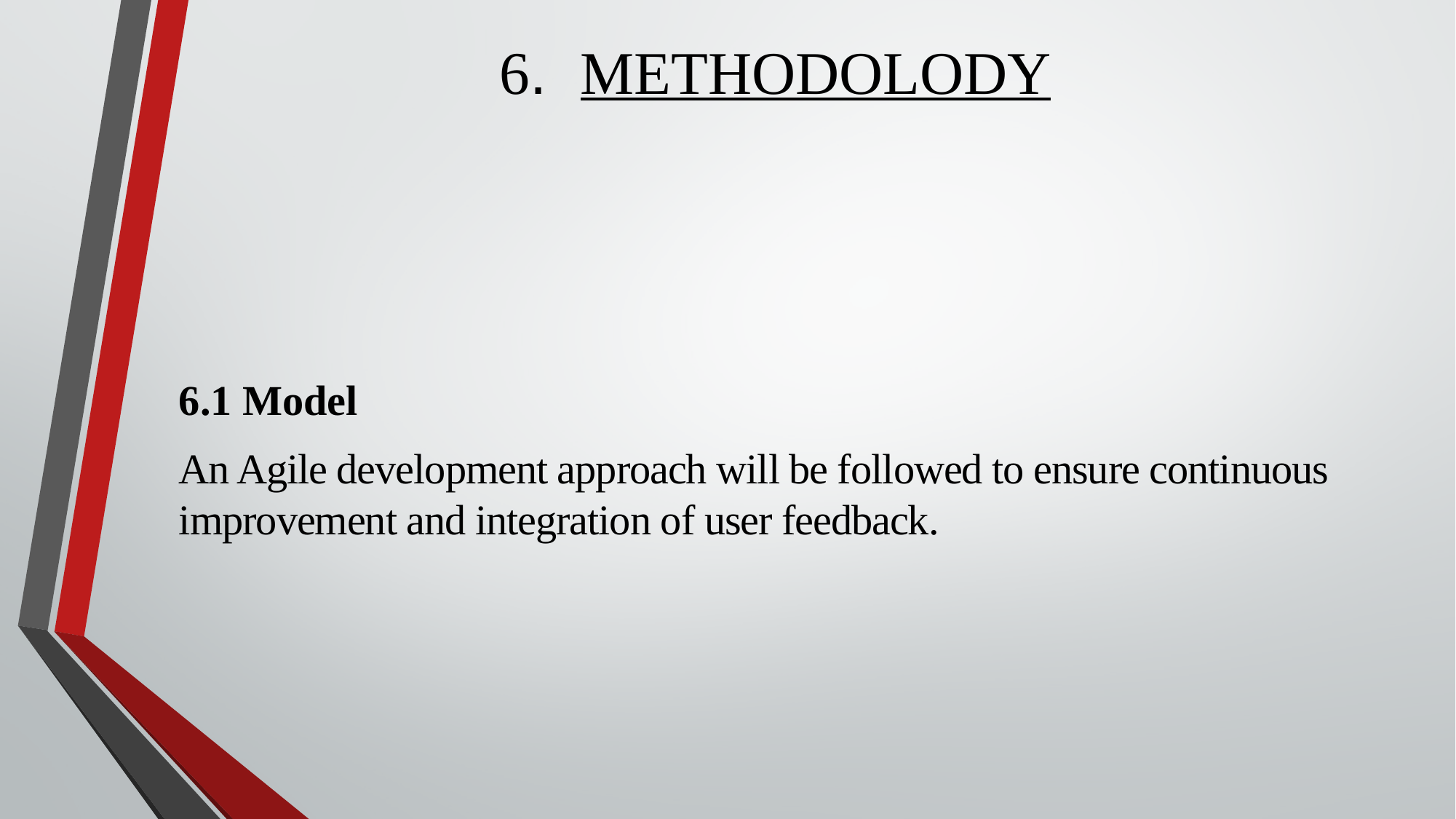

# 6.  METHODOLODY
6.1 Model
An Agile development approach will be followed to ensure continuous improvement and integration of user feedback.